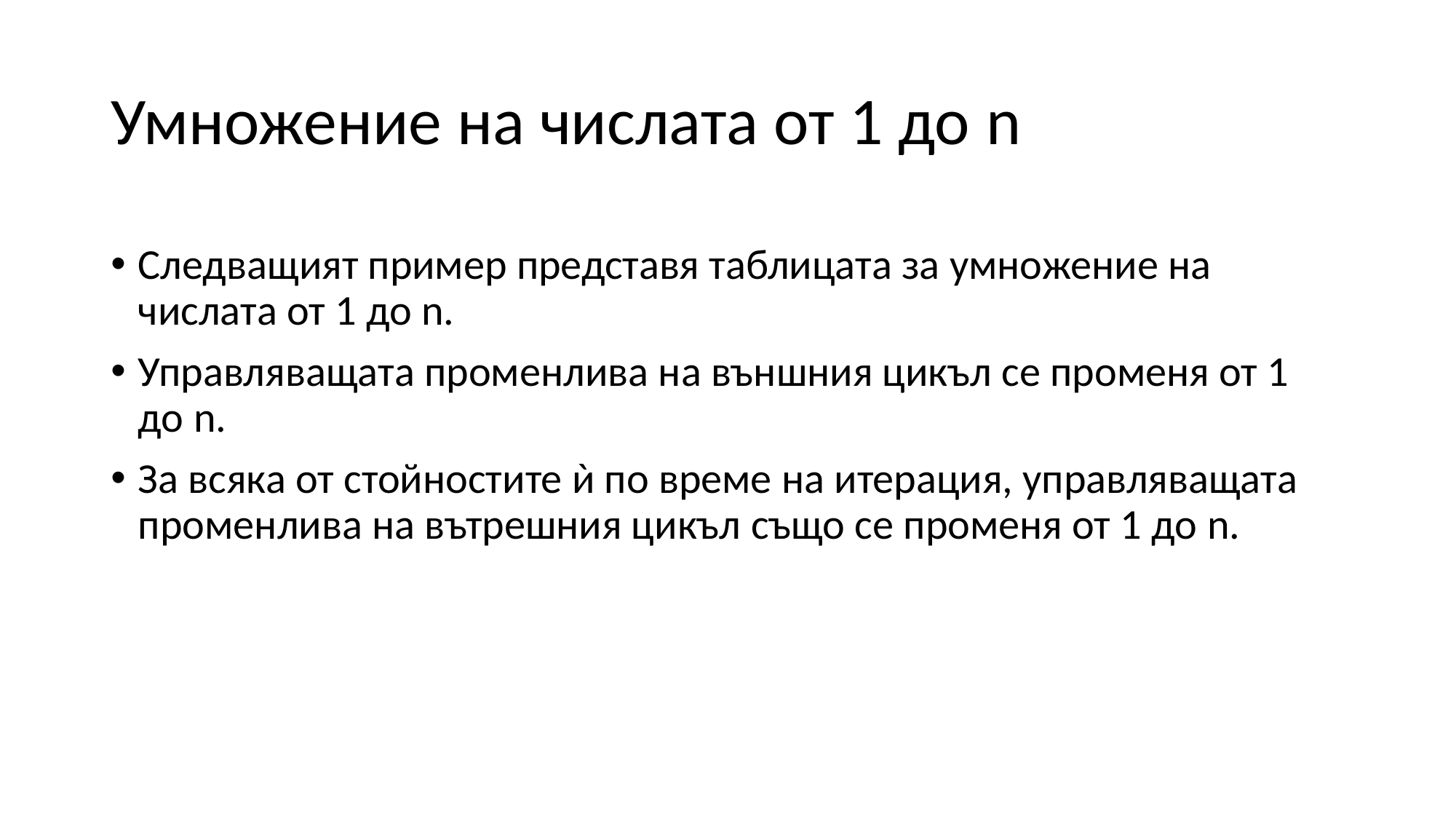

# Умножение на числата от 1 до n
Следващият пример представя таблицата за умножение на числата от 1 до n.
Управляващата променлива на външния цикъл се променя от 1 до n.
За всяка от стойностите ѝ по време на итерация, управляващата променлива на вътрешния цикъл също се променя от 1 до n.